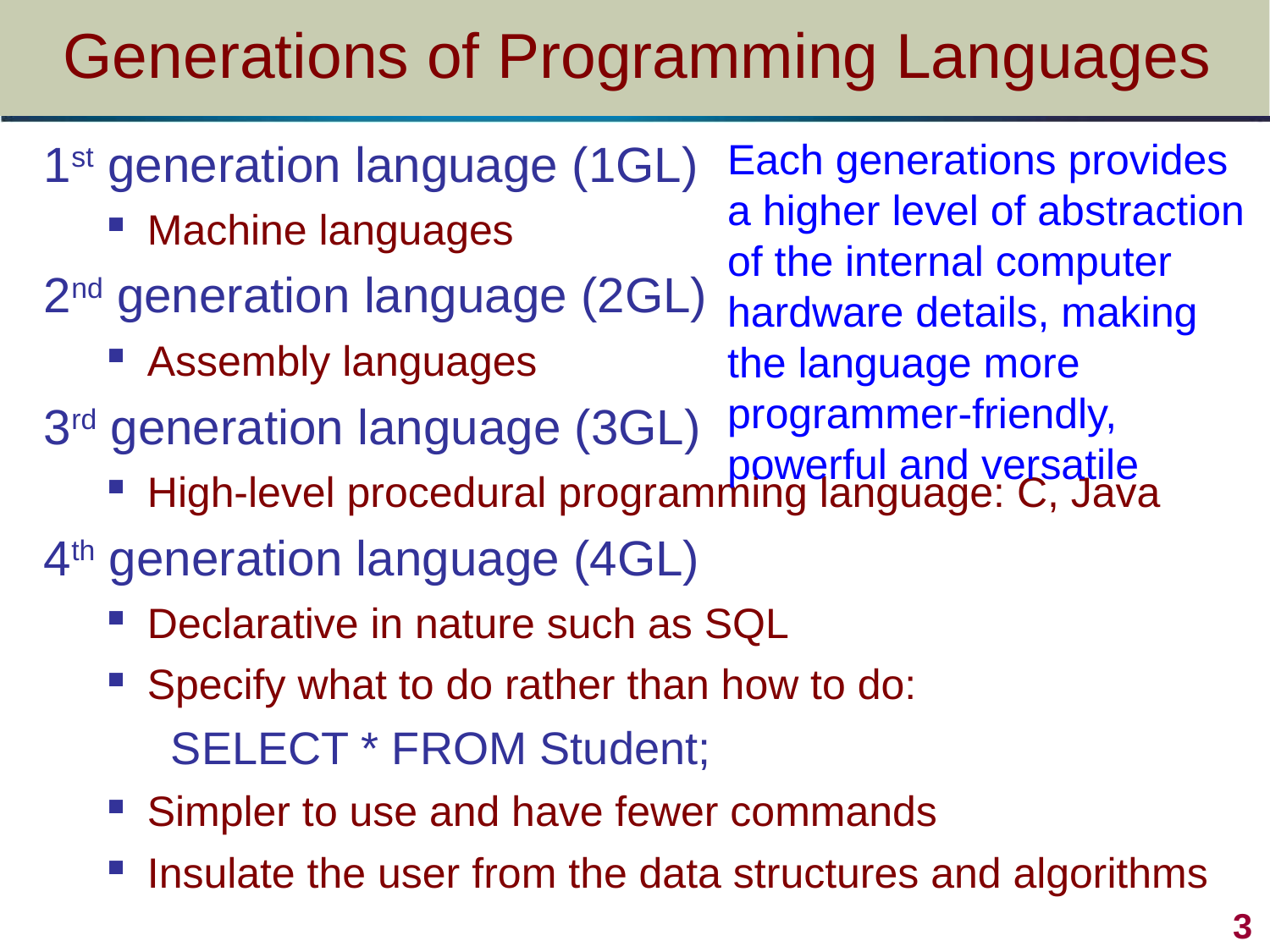

# Generations of Programming Languages
1st generation language (1GL)
Machine languages
2nd generation language (2GL)
Assembly languages
3rd generation language (3GL)
High-level procedural programming language: C, Java
4th generation language (4GL)
Declarative in nature such as SQL
Specify what to do rather than how to do:
SELECT * FROM Student;
Simpler to use and have fewer commands
Insulate the user from the data structures and algorithms

Each generations provides a higher level of abstraction of the internal computer hardware details, making the language more programmer-friendly, powerful and versatile
 3